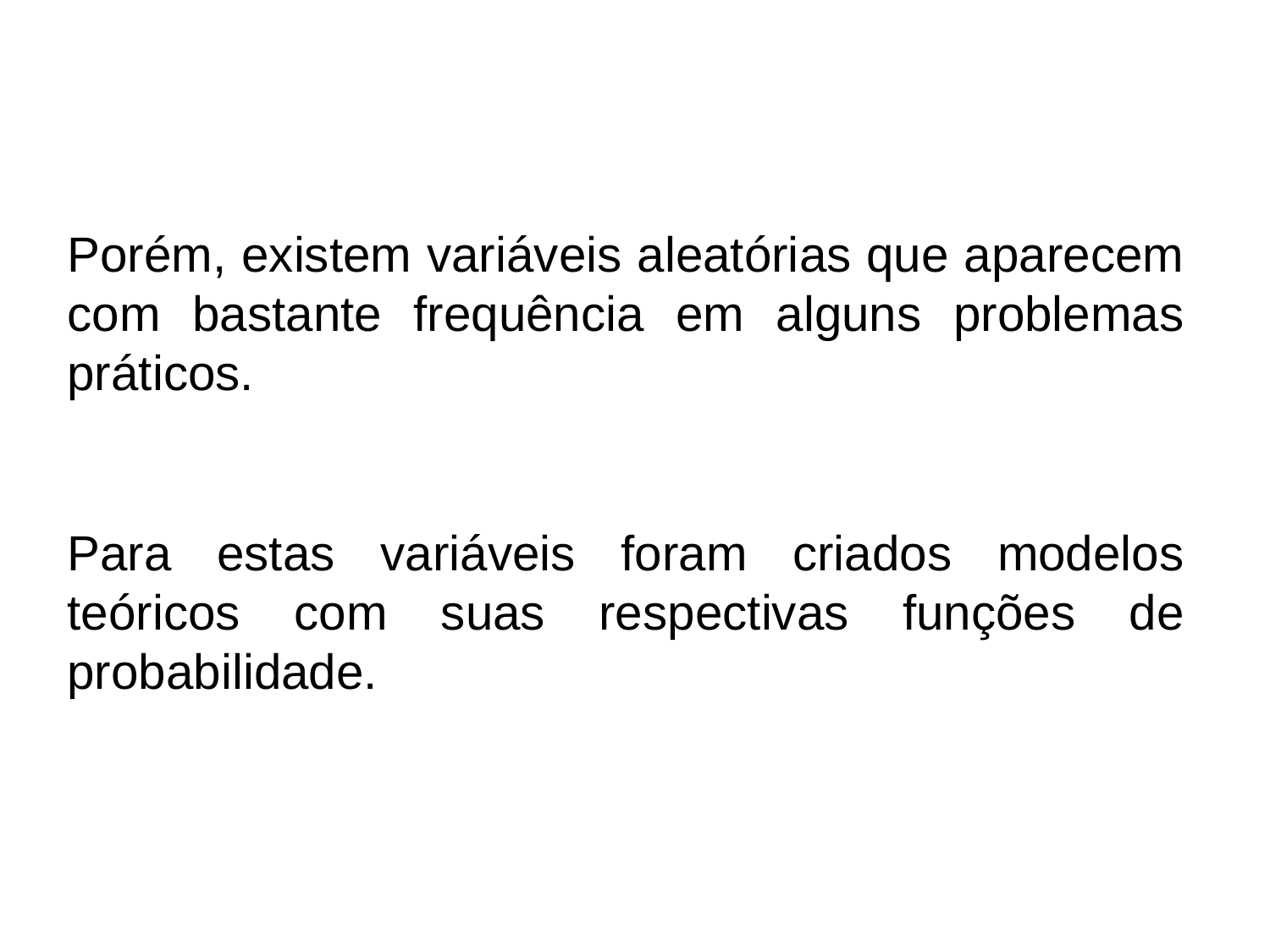

Porém, existem variáveis aleatórias que aparecem com bastante frequência em alguns problemas práticos.

Para estas variáveis foram criados modelos teóricos com suas respectivas funções de probabilidade.